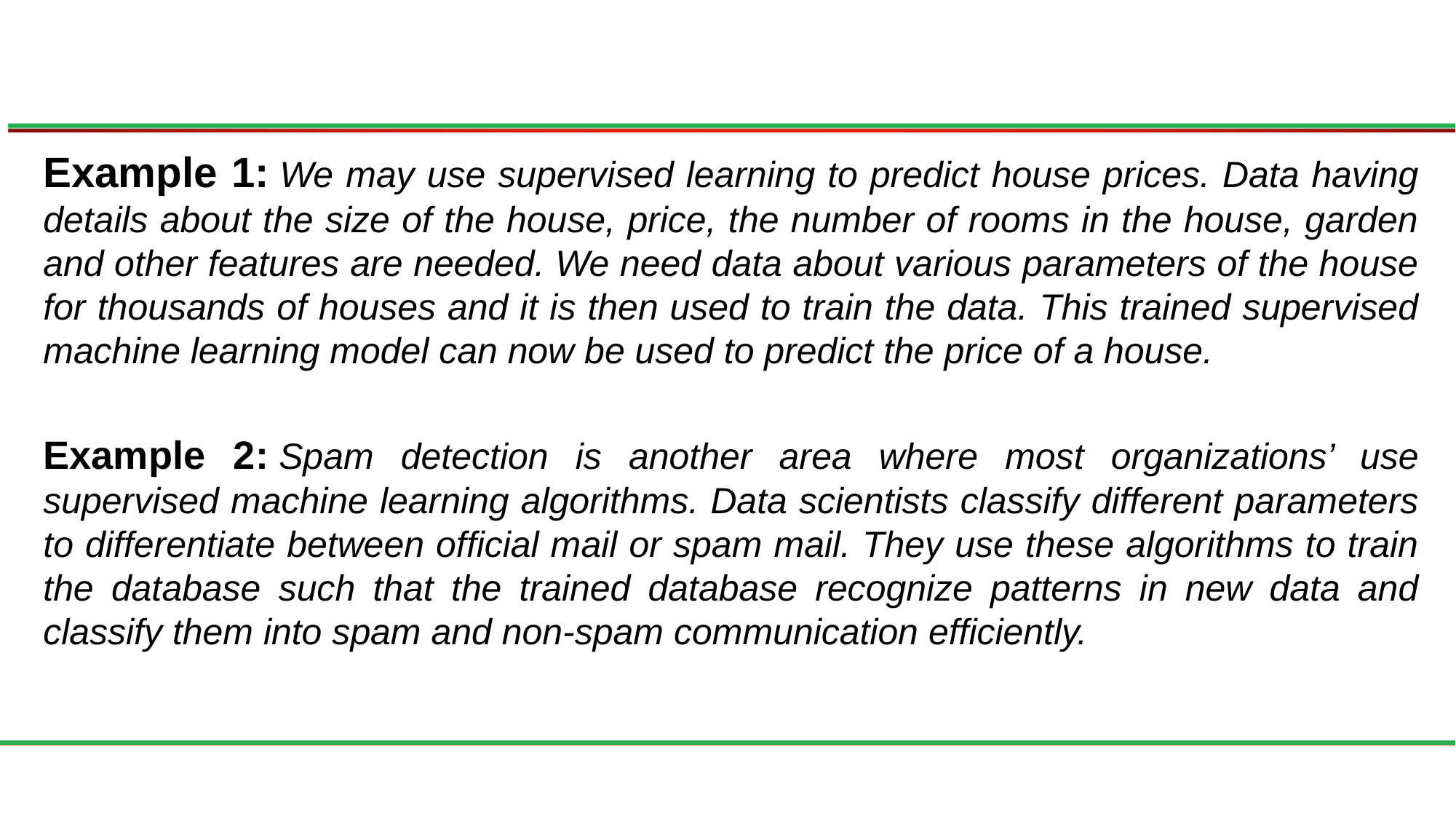

#
Example 1: We may use supervised learning to predict house prices. Data having details about the size of the house, price, the number of rooms in the house, garden and other features are needed. We need data about various parameters of the house for thousands of houses and it is then used to train the data. This trained supervised machine learning model can now be used to predict the price of a house.

Example 2: Spam detection is another area where most organizations’ use supervised machine learning algorithms. Data scientists classify different parameters to differentiate between official mail or spam mail. They use these algorithms to train the database such that the trained database recognize patterns in new data and classify them into spam and non-spam communication efficiently.